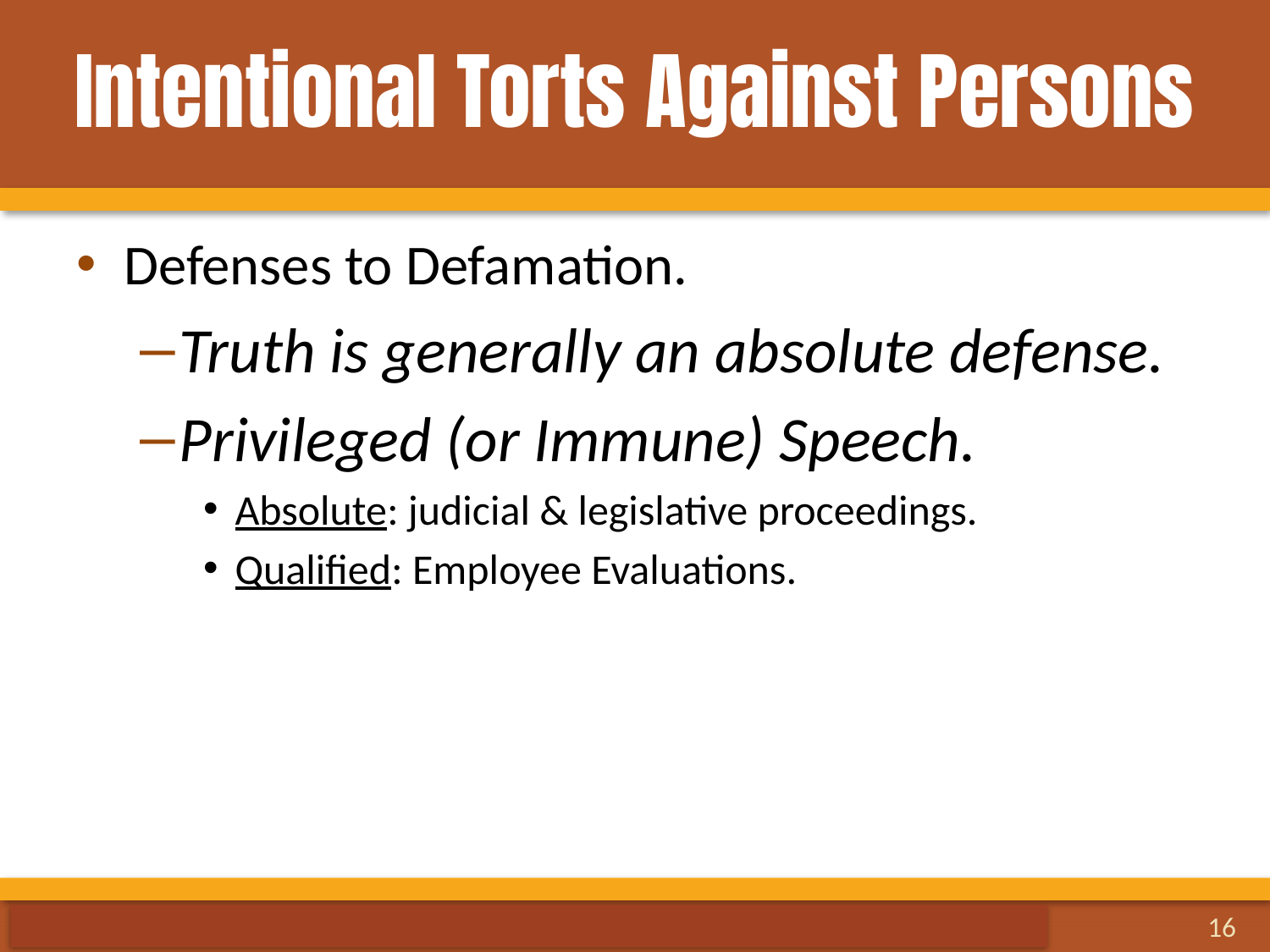

# Intentional Torts Against Persons
Defenses to Defamation.
Truth is generally an absolute defense.
Privileged (or Immune) Speech.
Absolute: judicial & legislative proceedings.
Qualified: Employee Evaluations.

16